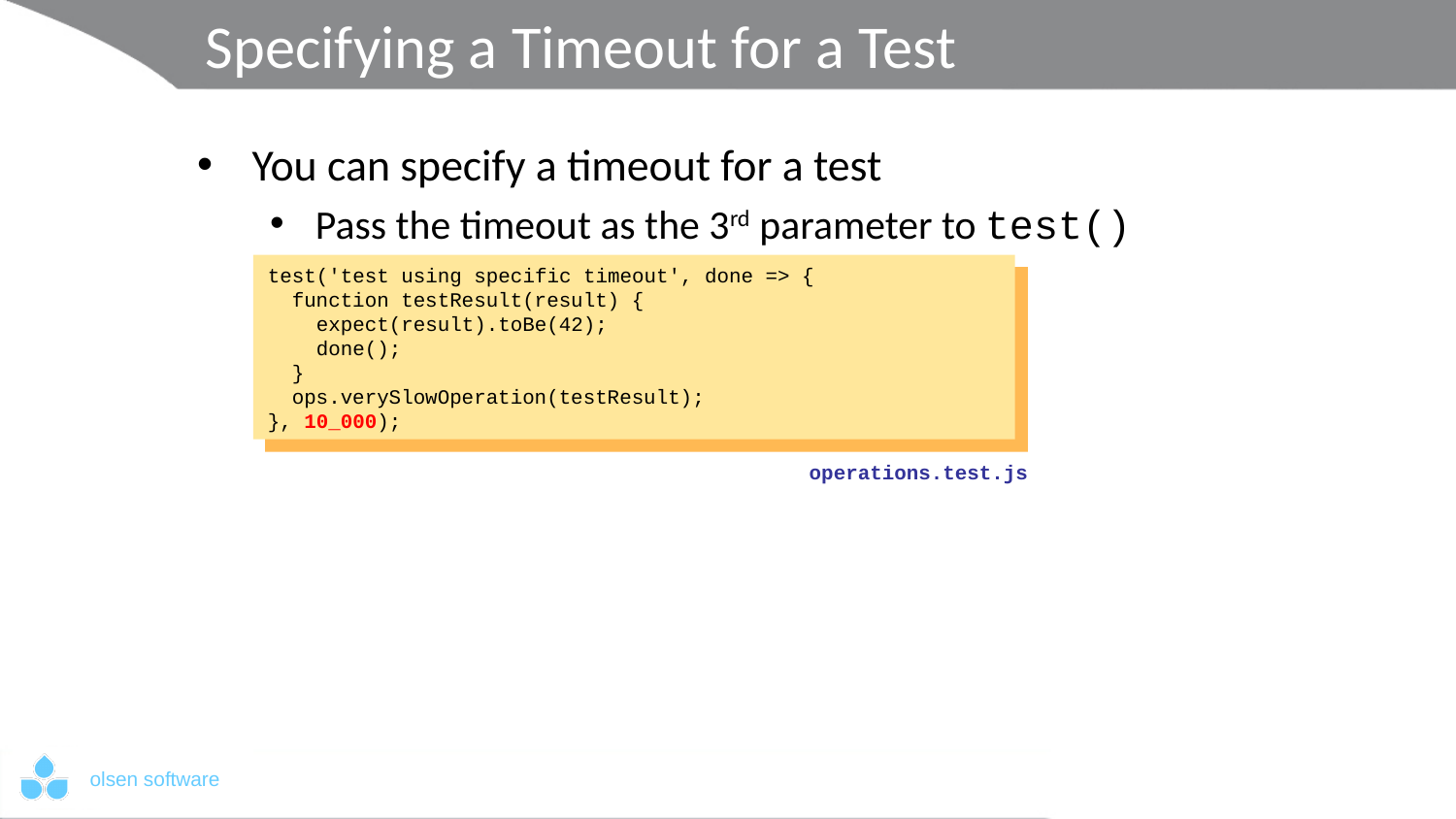

# Specifying a Timeout for a Test
You can specify a timeout for a test
Pass the timeout as the 3rd parameter to test()

test('test using specific timeout', done => {
  function testResult(result) {
    expect(result).toBe(42);
    done();
  }
  ops.verySlowOperation(testResult);
}, 10_000);
operations.test.js